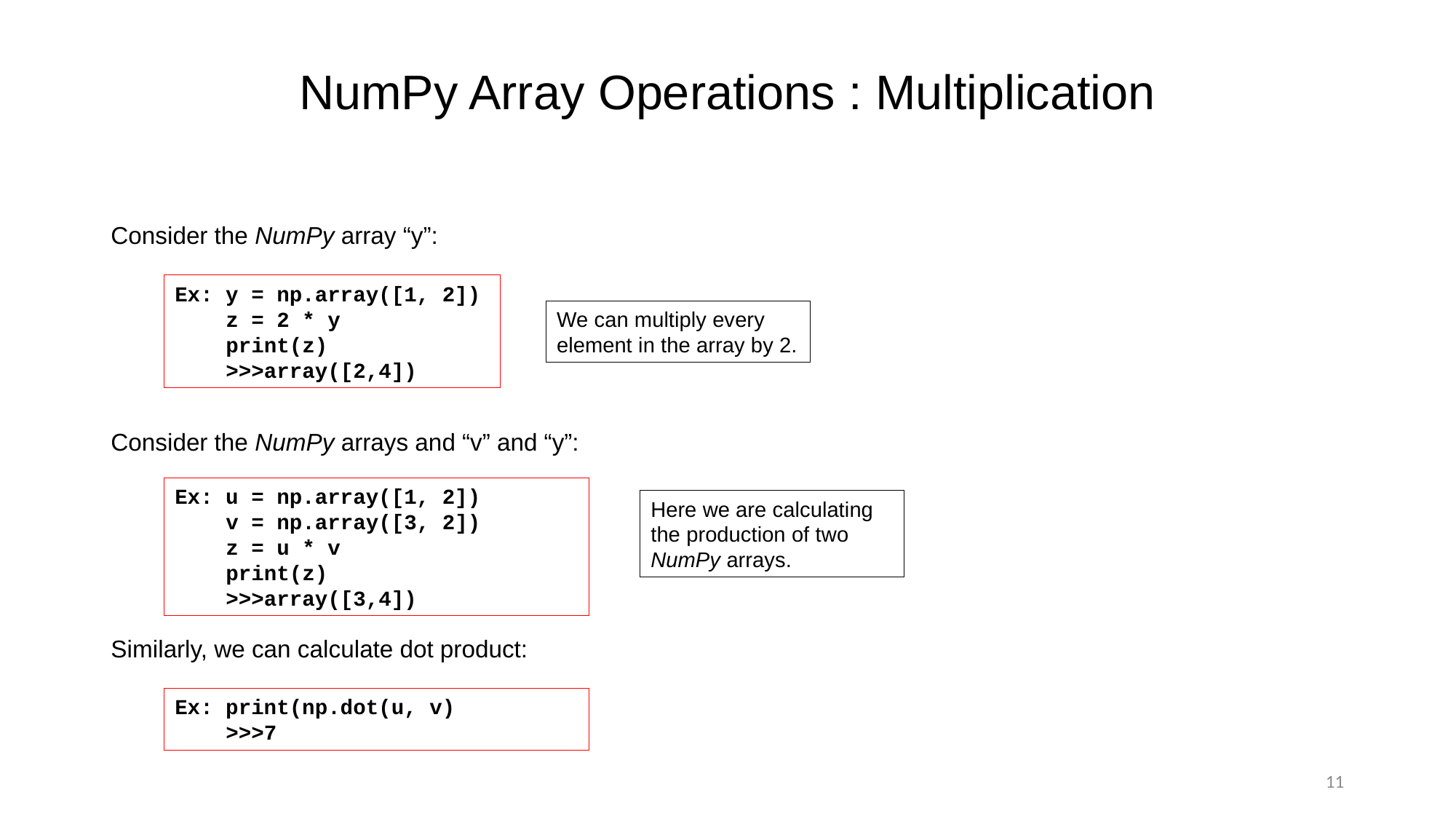

# NumPy Array Operations : Multiplication
Consider the NumPy array “y”:

Consider the NumPy arrays and “v” and “y”:

Similarly, we can calculate dot product:

Ex: y = np.array([1, 2])
    z = 2 * y
    print(z)
    >>>array([2,4])
We can multiply every element in the array by 2.
Ex: u = np.array([1, 2])
    v = np.array([3, 2])
    z = u * v
    print(z)
    >>>array([3,4])
Here we are calculating the production of two NumPy arrays.
Ex: print(np.dot(u, v)
    >>>7
11